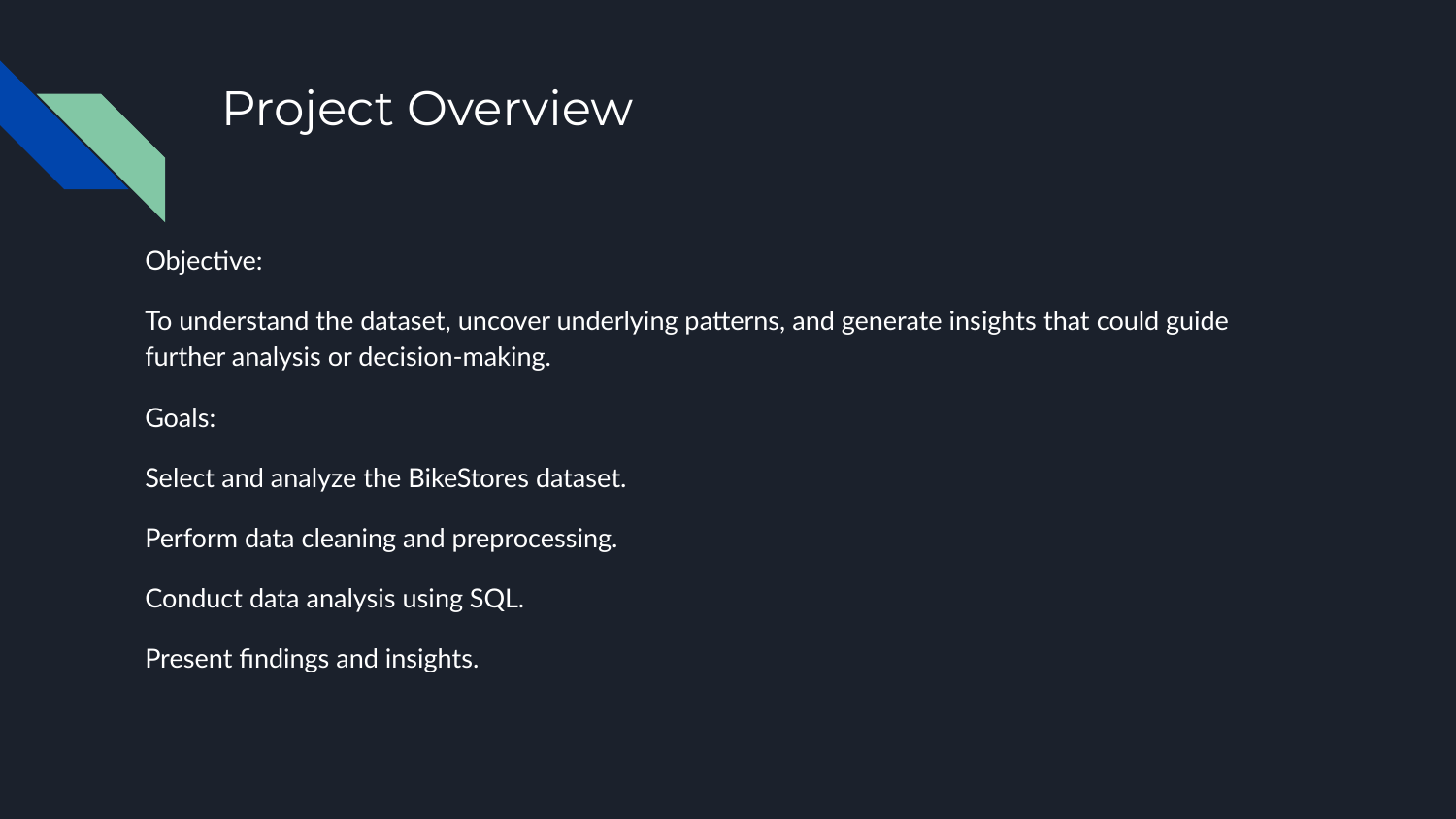

# Project Overview
Objective:
To understand the dataset, uncover underlying patterns, and generate insights that could guide further analysis or decision-making.
Goals:
Select and analyze the BikeStores dataset.
Perform data cleaning and preprocessing.
Conduct data analysis using SQL.
Present findings and insights.